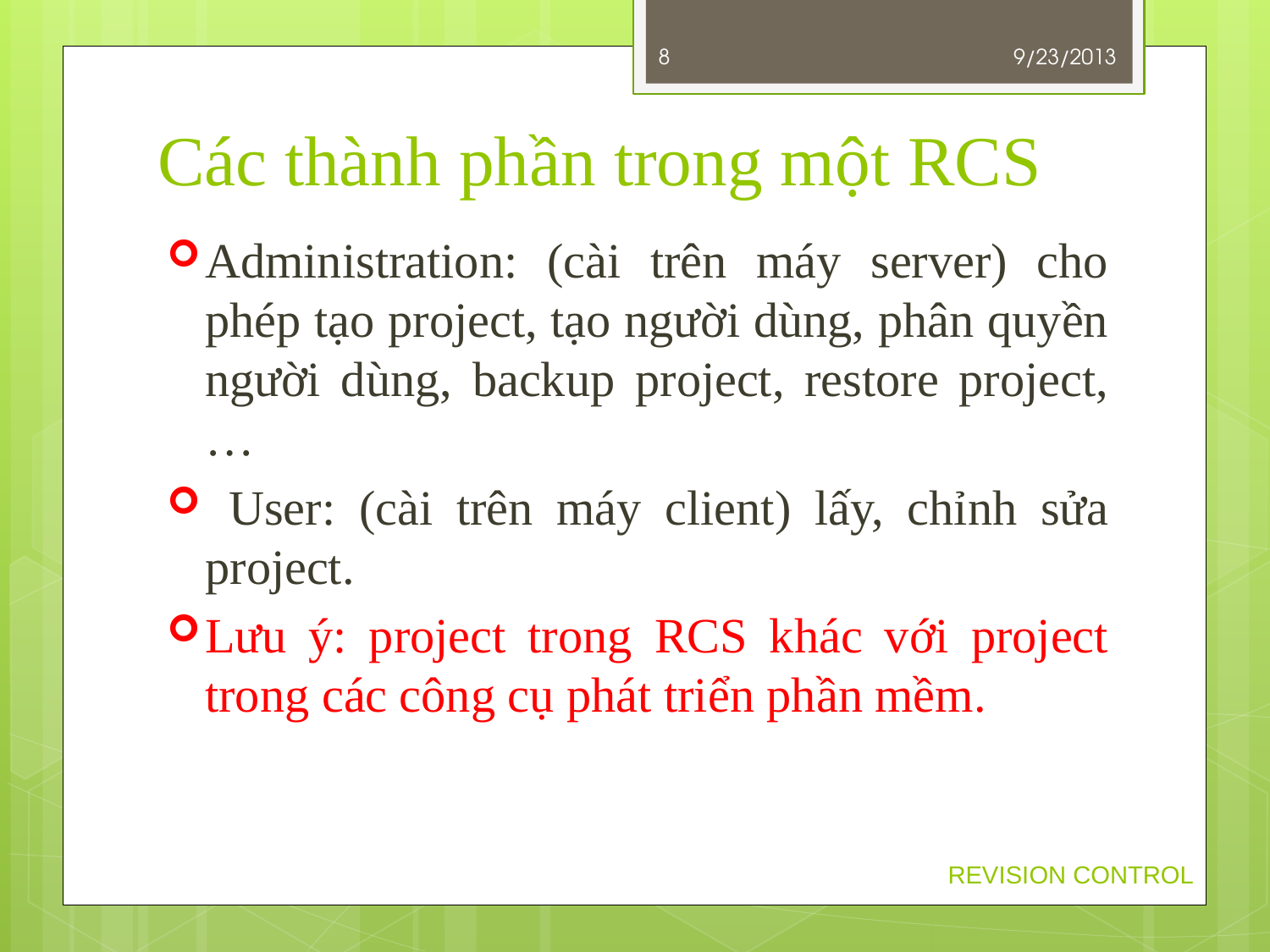

8
9/23/2013
# Các thành phần trong một RCS
Administration: (cài trên máy server) cho phép tạo project, tạo người dùng, phân quyền người dùng, backup project, restore project,…
 User: (cài trên máy client) lấy, chỉnh sửa project.
Lưu ý: project trong RCS khác với project trong các công cụ phát triển phần mềm.

REVISION CONTROL